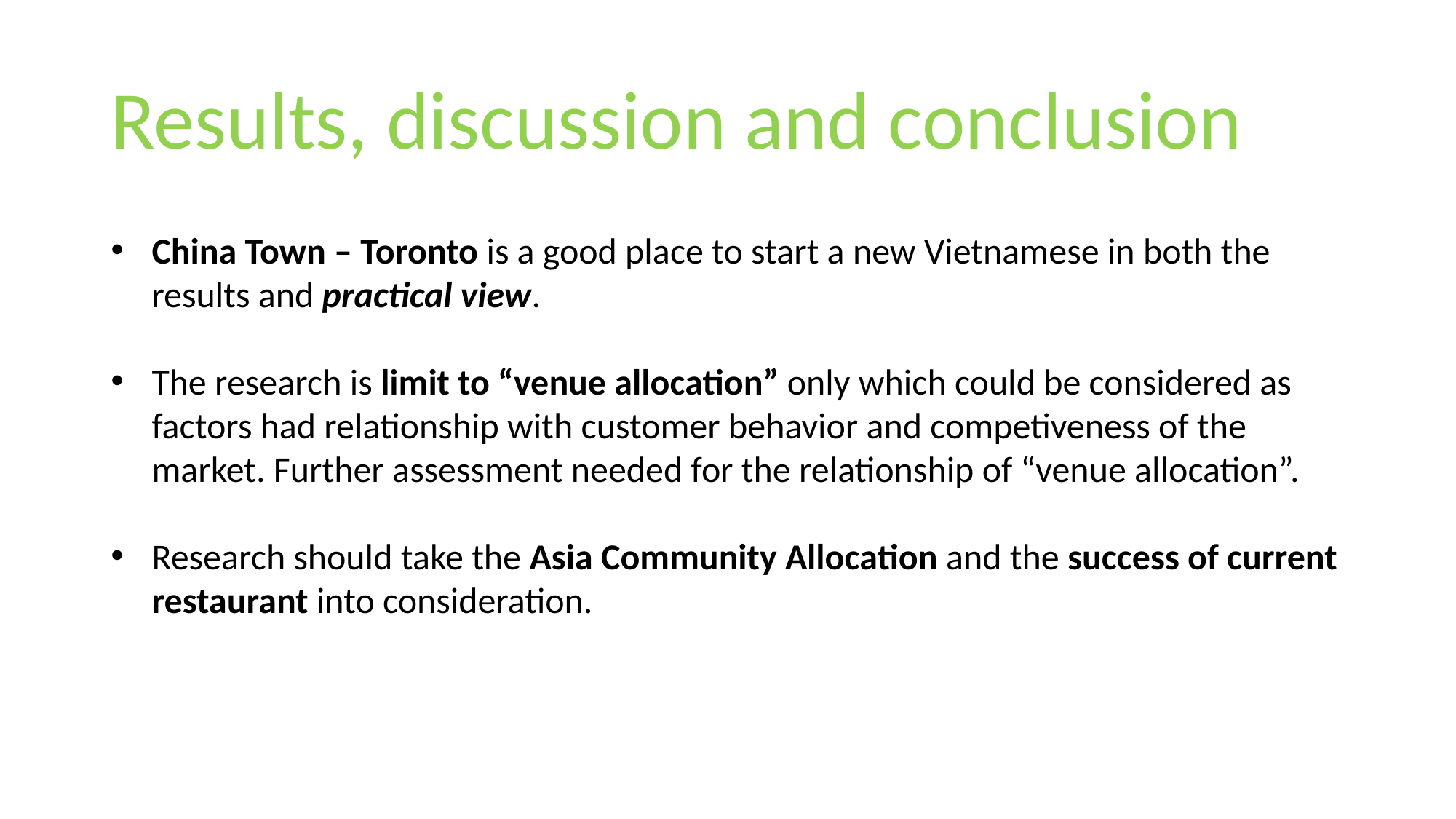

# Results, discussion and conclusion
China Town – Toronto is a good place to start a new Vietnamese in both the results and practical view.

The research is limit to “venue allocation” only which could be considered as factors had relationship with customer behavior and competiveness of the market. Further assessment needed for the relationship of “venue allocation”.

Research should take the Asia Community Allocation and the success of current restaurant into consideration.